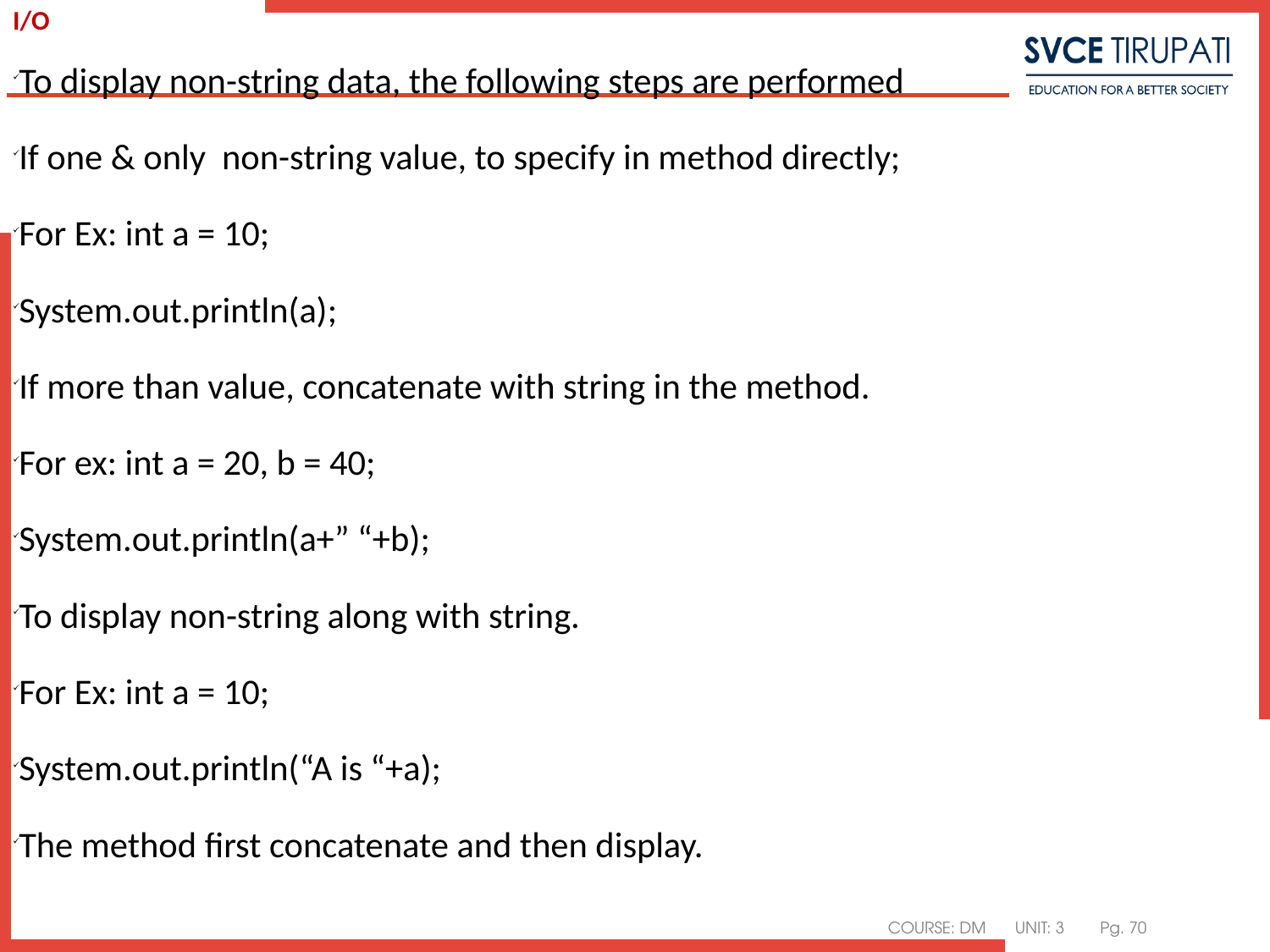

# I/O
To display non-string data, the following steps are performed
If one & only  non-string value, to specify in method directly;
For Ex: int a = 10;
System.out.println(a);
If more than value, concatenate with string in the method.
For ex: int a = 20, b = 40;
System.out.println(a+” “+b);
To display non-string along with string.
For Ex: int a = 10;
System.out.println(“A is “+a);
The method first concatenate and then display.